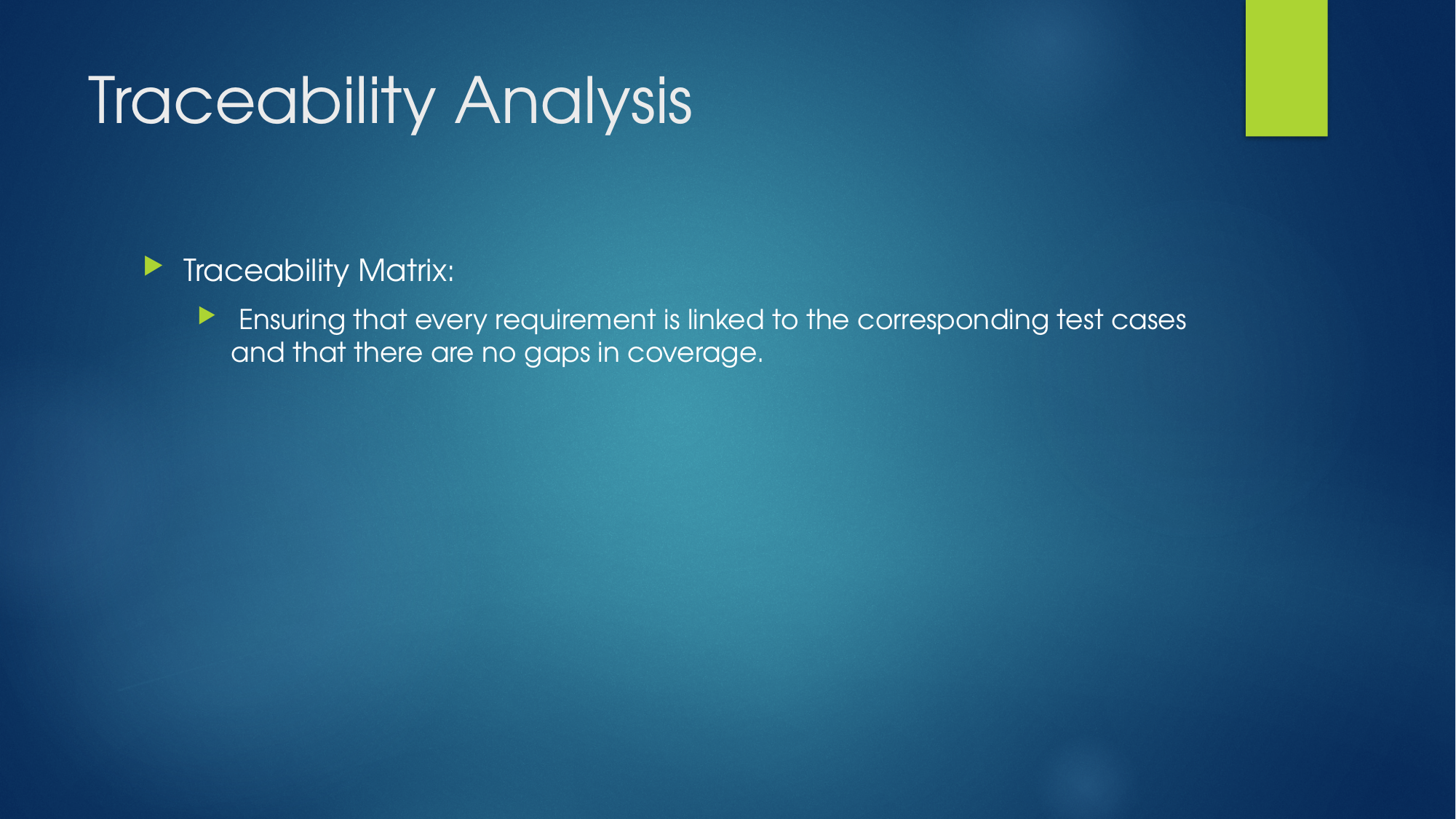

# Traceability Analysis
Traceability Matrix:
 Ensuring that every requirement is linked to the corresponding test cases and that there are no gaps in coverage.